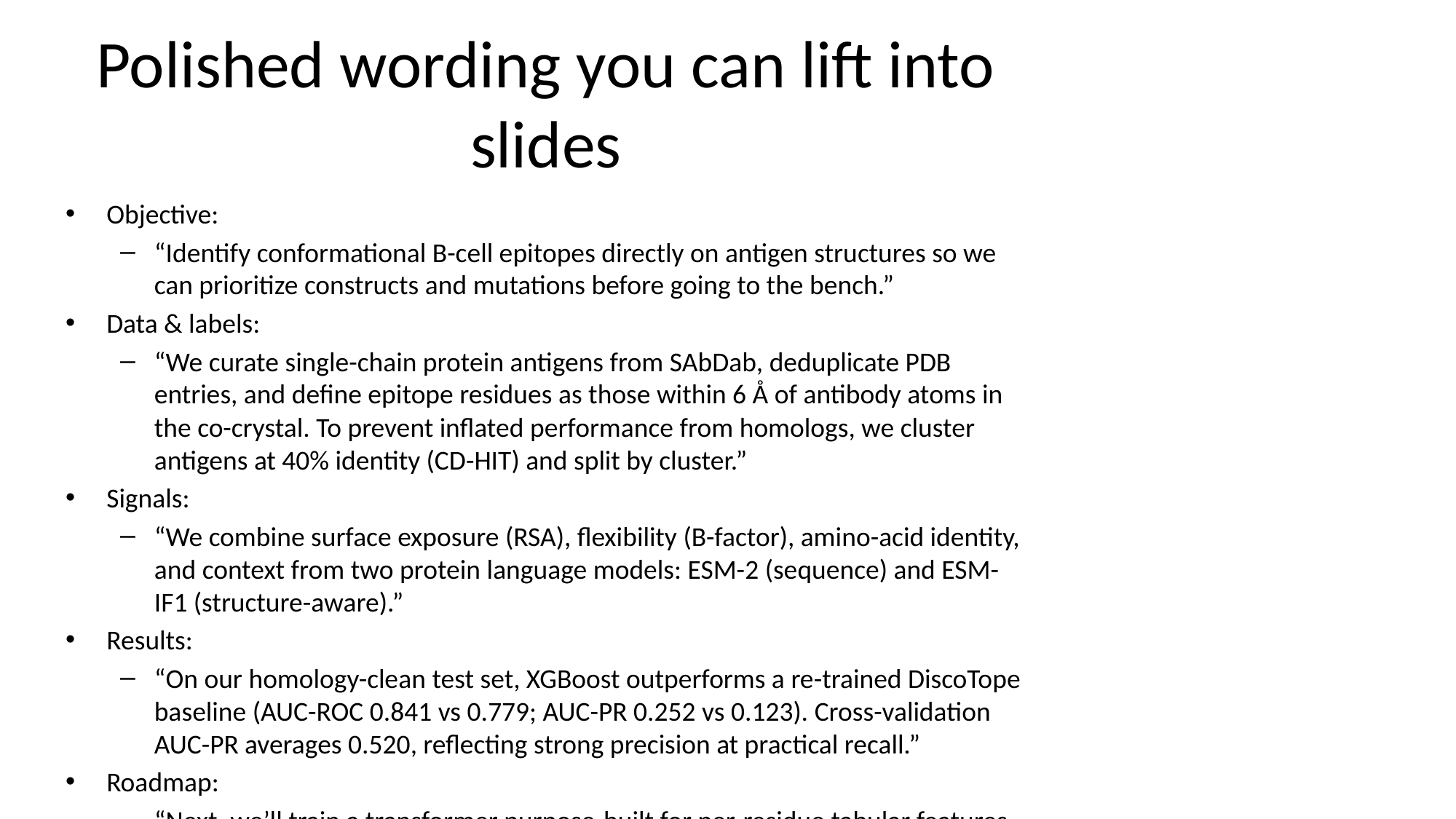

# Polished wording you can lift into slides
Objective:
“Identify conformational B-cell epitopes directly on antigen structures so we can prioritize constructs and mutations before going to the bench.”
Data & labels:
“We curate single-chain protein antigens from SAbDab, deduplicate PDB entries, and define epitope residues as those within 6 Å of antibody atoms in the co-crystal. To prevent inflated performance from homologs, we cluster antigens at 40% identity (CD-HIT) and split by cluster.”
Signals:
“We combine surface exposure (RSA), flexibility (B-factor), amino-acid identity, and context from two protein language models: ESM-2 (sequence) and ESM-IF1 (structure-aware).”
Results:
“On our homology-clean test set, XGBoost outperforms a re-trained DiscoTope baseline (AUC-ROC 0.841 vs 0.779; AUC-PR 0.252 vs 0.123). Cross-validation AUC-PR averages 0.520, reflecting strong precision at practical recall.”
Roadmap:
“Next, we’ll train a transformer purpose-built for per-residue tabular features with mixup regularization and Optuna tuning. This should capture longer-range dependencies better than boosted trees.”